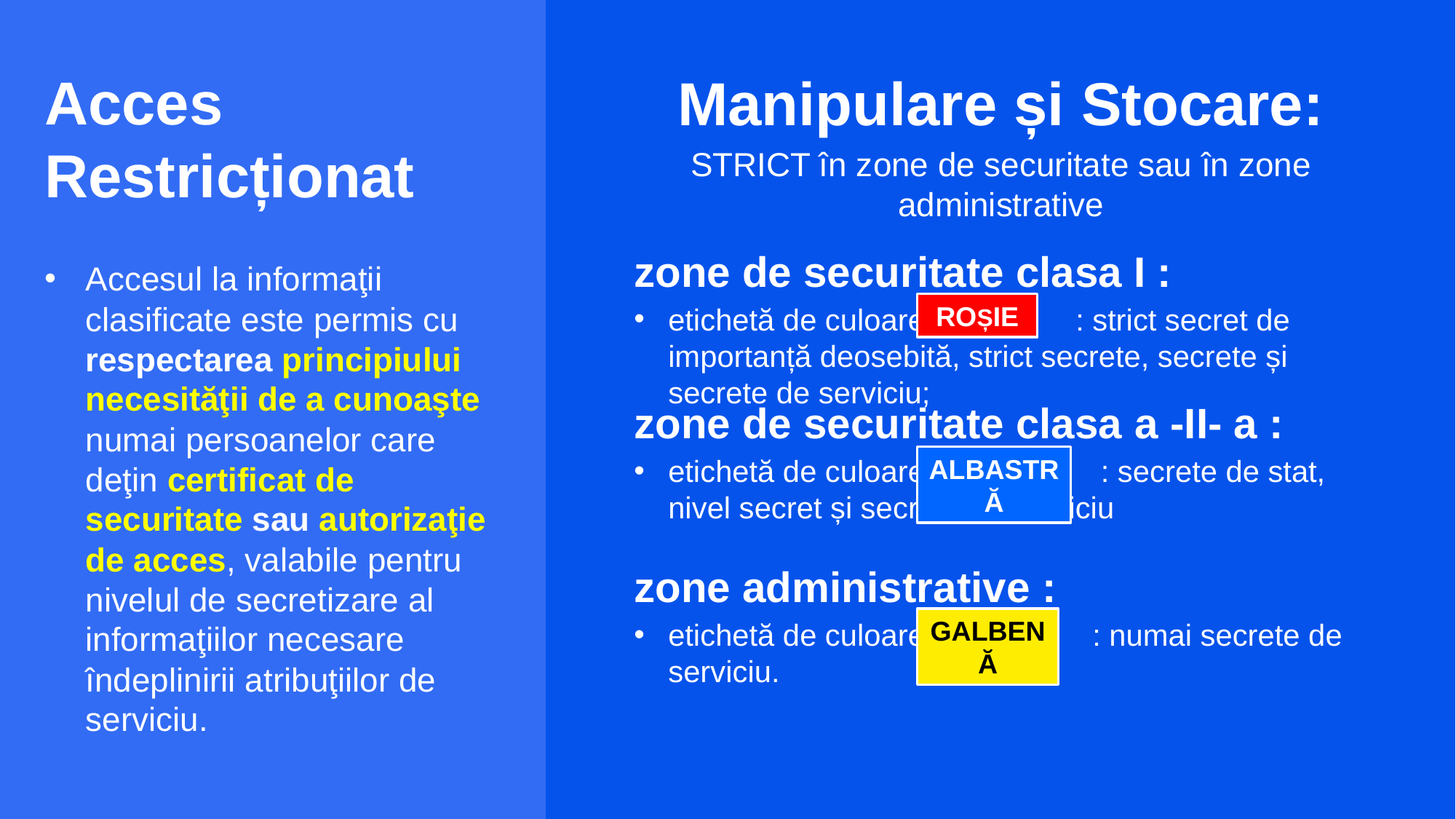

Acces Restricționat
Manipulare și Stocare:
STRICT în zone de securitate sau în zone administrative
zone de securitate clasa I :
etichetă de culoare                  : strict secret de importanță deosebită, strict secrete, secrete și secrete de serviciu;
Accesul la informaţii clasificate este permis cu respectarea principiului necesităţii de a cunoaşte numai persoanelor care deţin certificat de securitate sau autorizaţie de acces, valabile pentru nivelul de secretizare al informaţiilor necesare îndeplinirii atribuţiilor de serviciu.

ROȘIE
zone de securitate clasa a -II- a :
etichetă de culoare                     : secrete de stat, nivel secret și secrete de serviciu
ALBASTRĂ
zone administrative :
etichetă de culoare                    : numai secrete de serviciu.
GALBENĂ